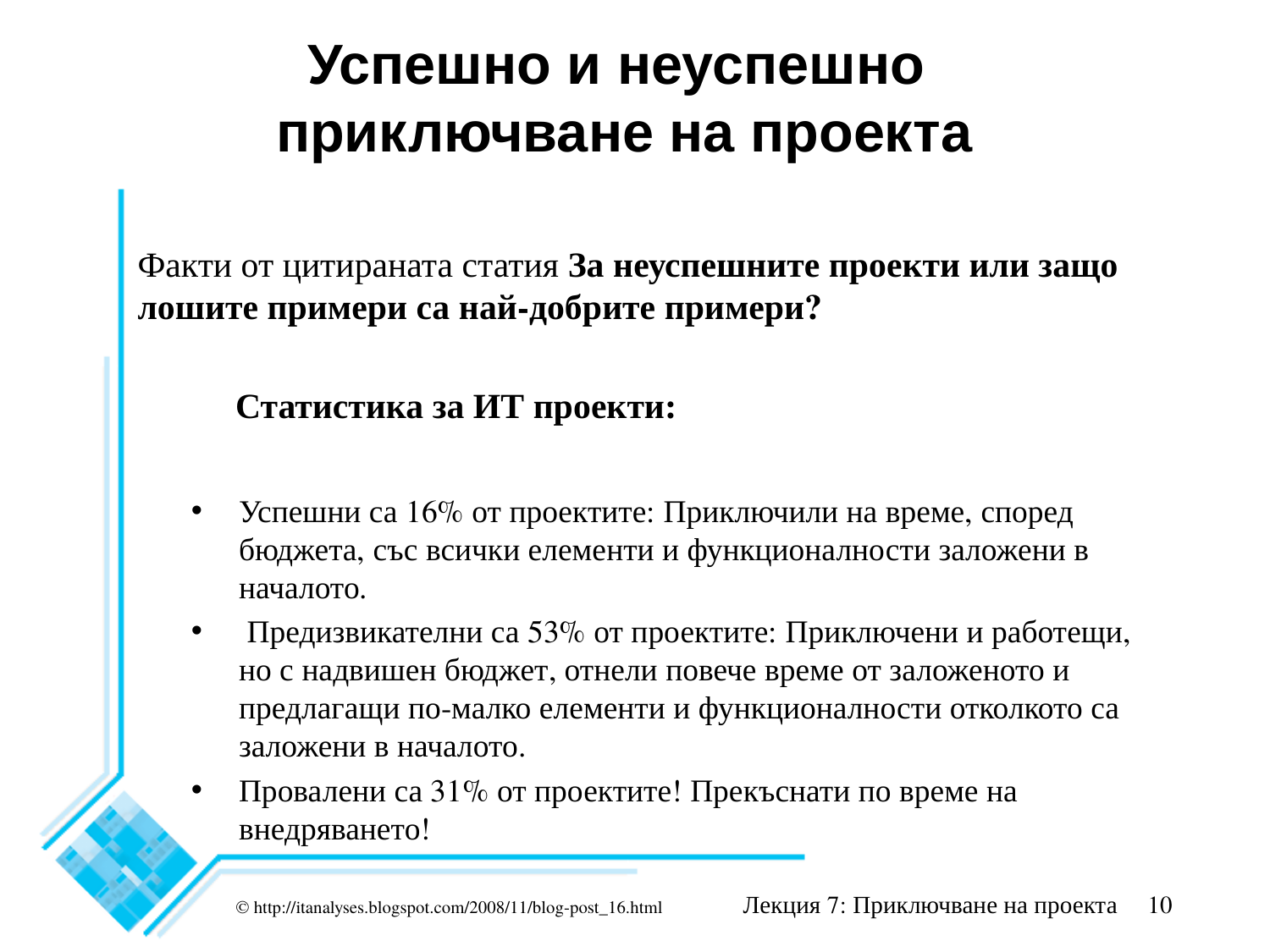

# Успешно и неуспешно приключване на проекта

Факти от цитираната статия За неуспешните проекти или защо лошите примери са най-добрите примери?

           Статистика за ИТ проекти:

Успешни са 16% от проектите: Приключили на време, според бюджета, със всички елементи и функционалности заложени в началото.
 Предизвикателни са 53% от проектите: Приключени и работещи, но с надвишен бюджет, отнели повече време от заложеното и предлагащи по-малко елементи и функционалности отколкото са заложени в началото.
Провалени са 31% от проектите! Прекъснати по време на внедряването!

Лекция 7: Приключване на проекта
10
© http://itanalyses.blogspot.com/2008/11/blog-post_16.html